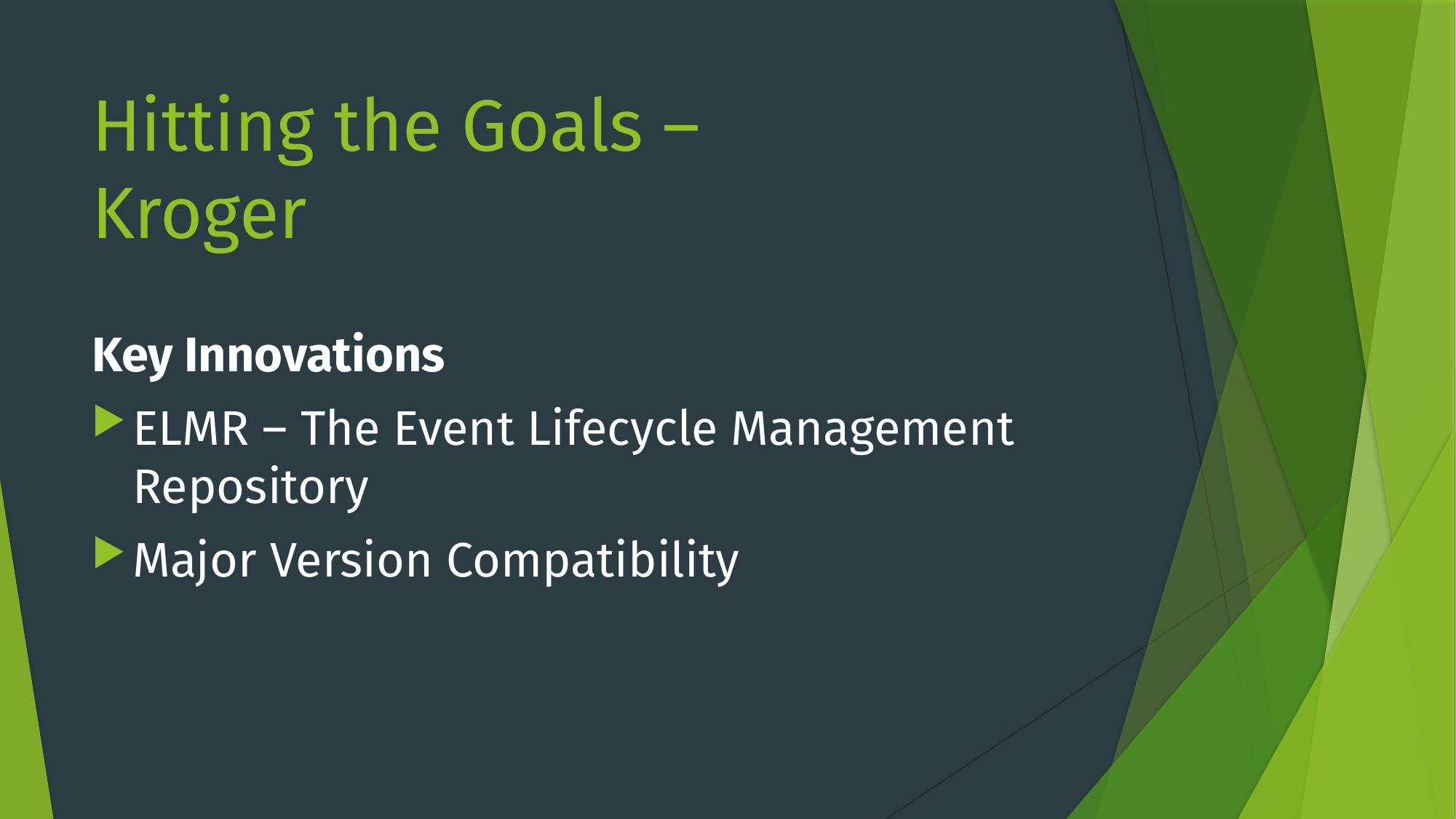

# Hitting the Goals – Kroger
Key Innovations
ELMR – The Event Lifecycle Management Repository
Major Version Compatibility